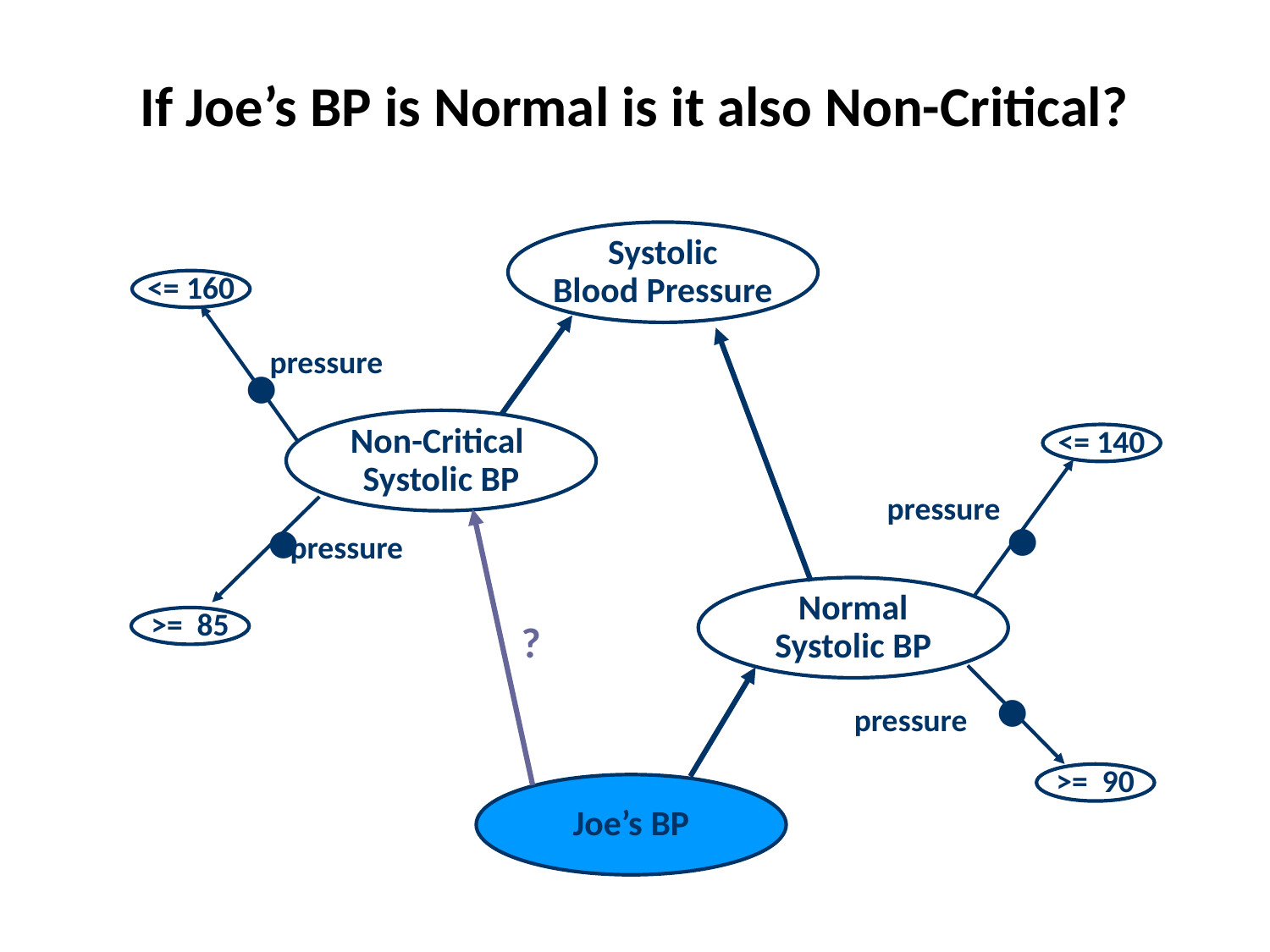

# If Joe’s BP is Normal is it also Non-Critical?
Systolic
Blood Pressure
<= 160

pressure
•
Non-Critical
Systolic BP
<= 140

pressure

•
•

pressure
Normal
Systolic BP
>=  85
?

•
pressure
>=  90
Joe’s BP